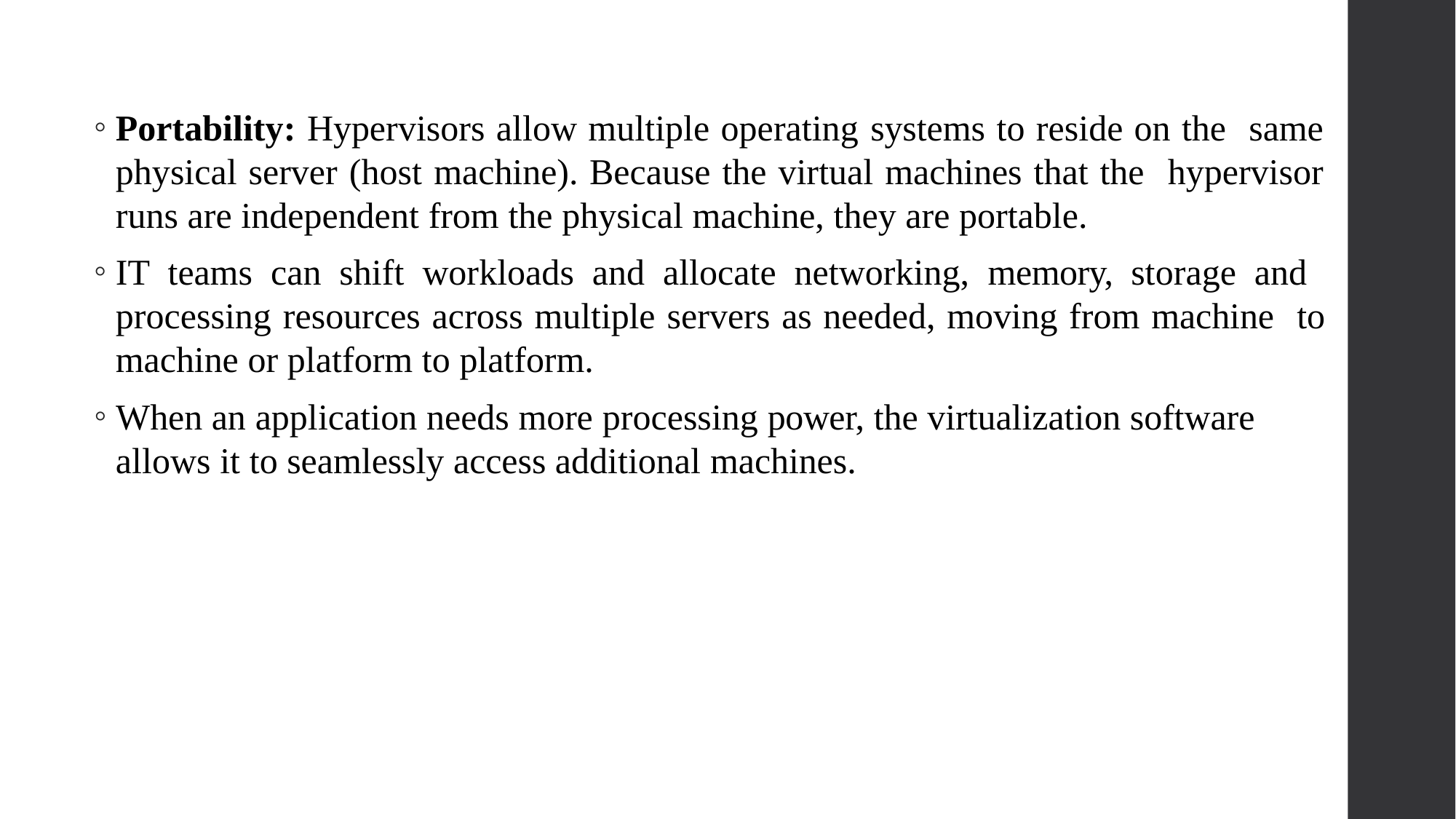

Portability: Hypervisors allow multiple operating systems to reside on the  same physical server (host machine). Because the virtual machines that the  hypervisor runs are independent from the physical machine, they are portable.
IT teams can shift workloads and allocate networking, memory, storage and  processing resources across multiple servers as needed, moving from machine  to machine or platform to platform.
When an application needs more processing power, the virtualization software
allows it to seamlessly access additional machines.
26